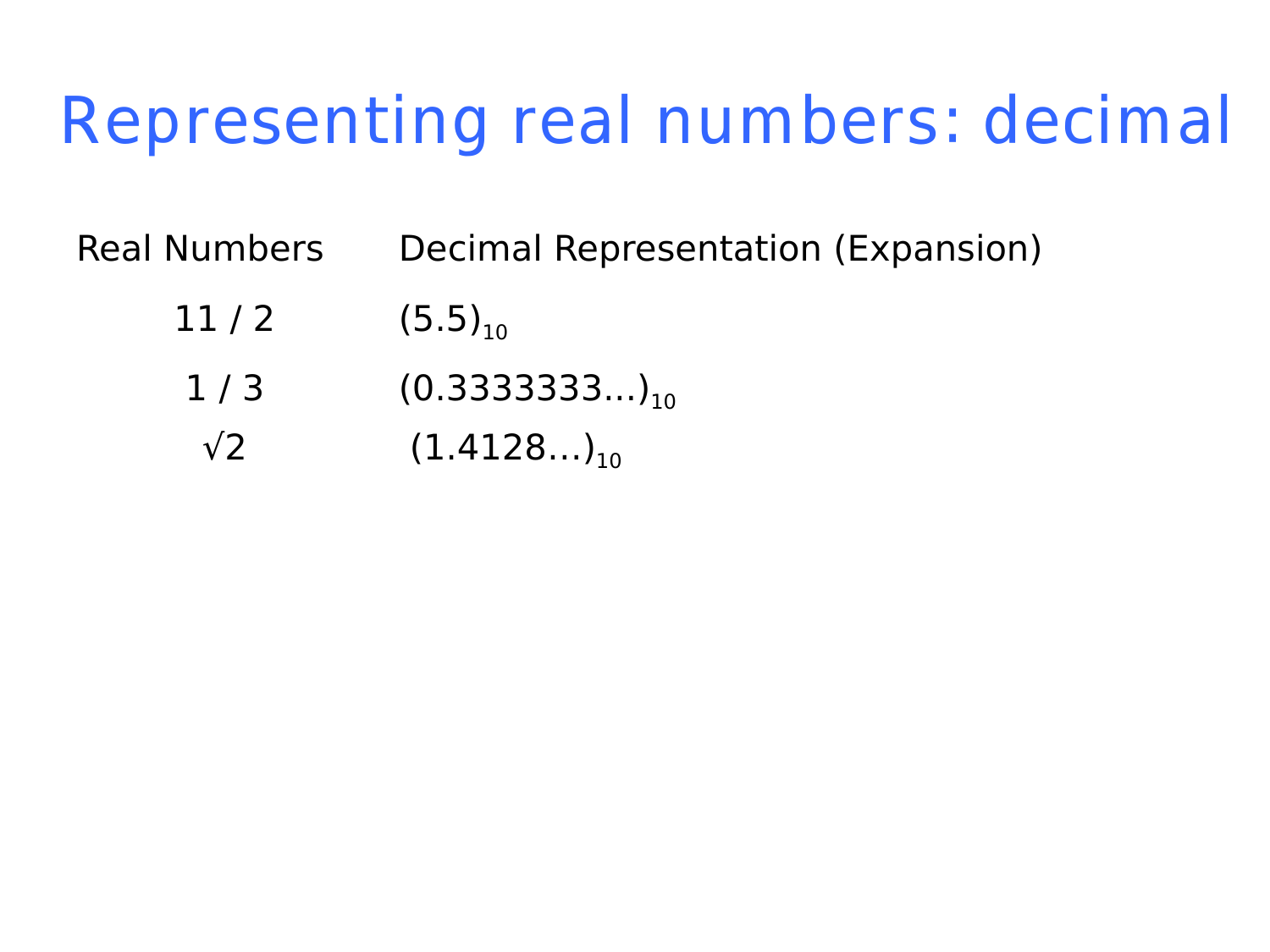

# Representing real numbers: decimal
| Real Numbers | Decimal Representation (Expansion) |
| --- | --- |
| 11 / 2 | (5.5)10 |
| 1 / 3 | (0.3333333...)10 |
| √2 | (1.4128…)10 |